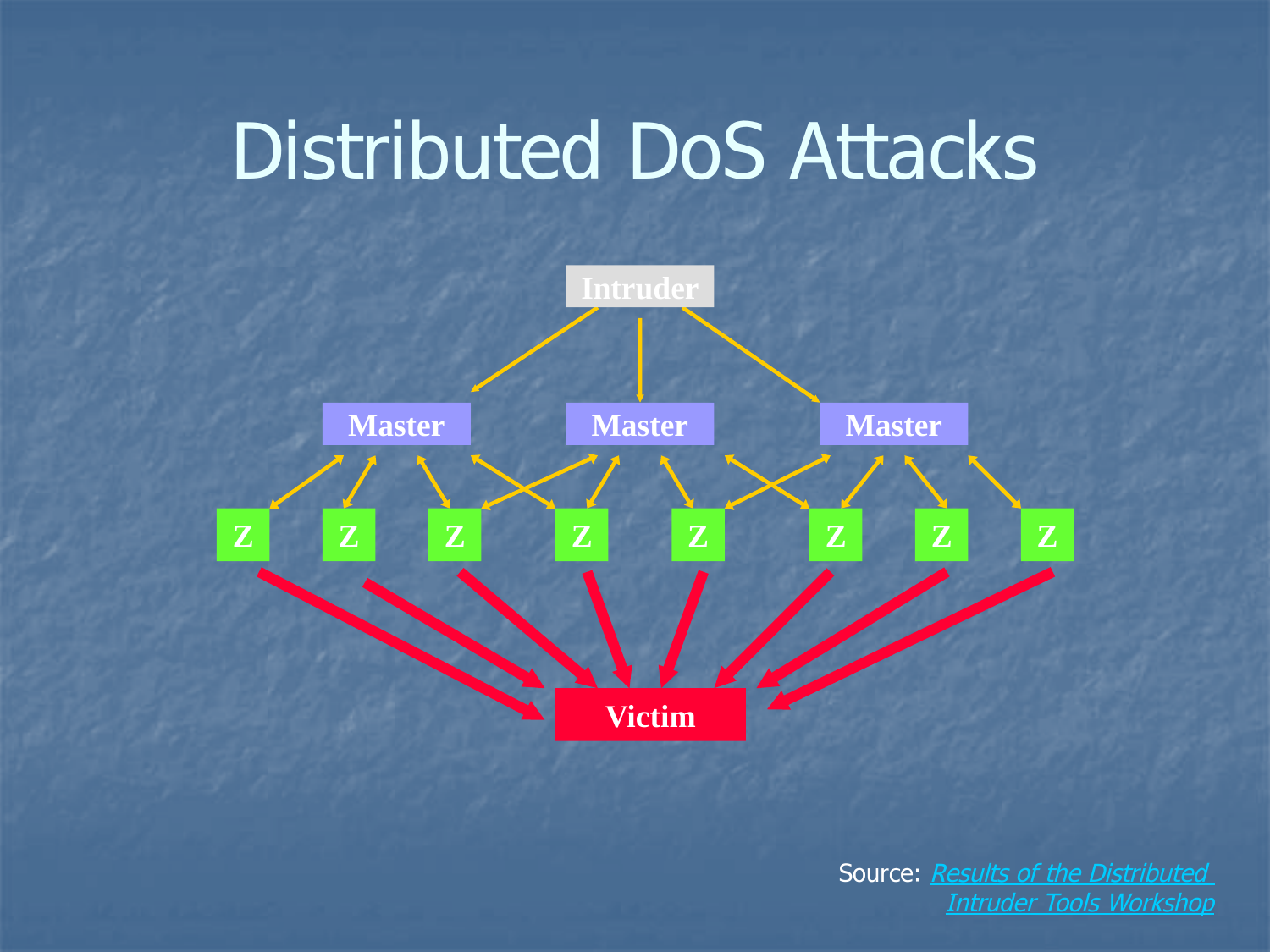

# Distributed DoS Attacks
Intruder

Master
Master
Master

Z
Z
Z
Z
Z
Z
Z
Z

Victim
Source: Results of the Distributed
Intruder Tools Workshop